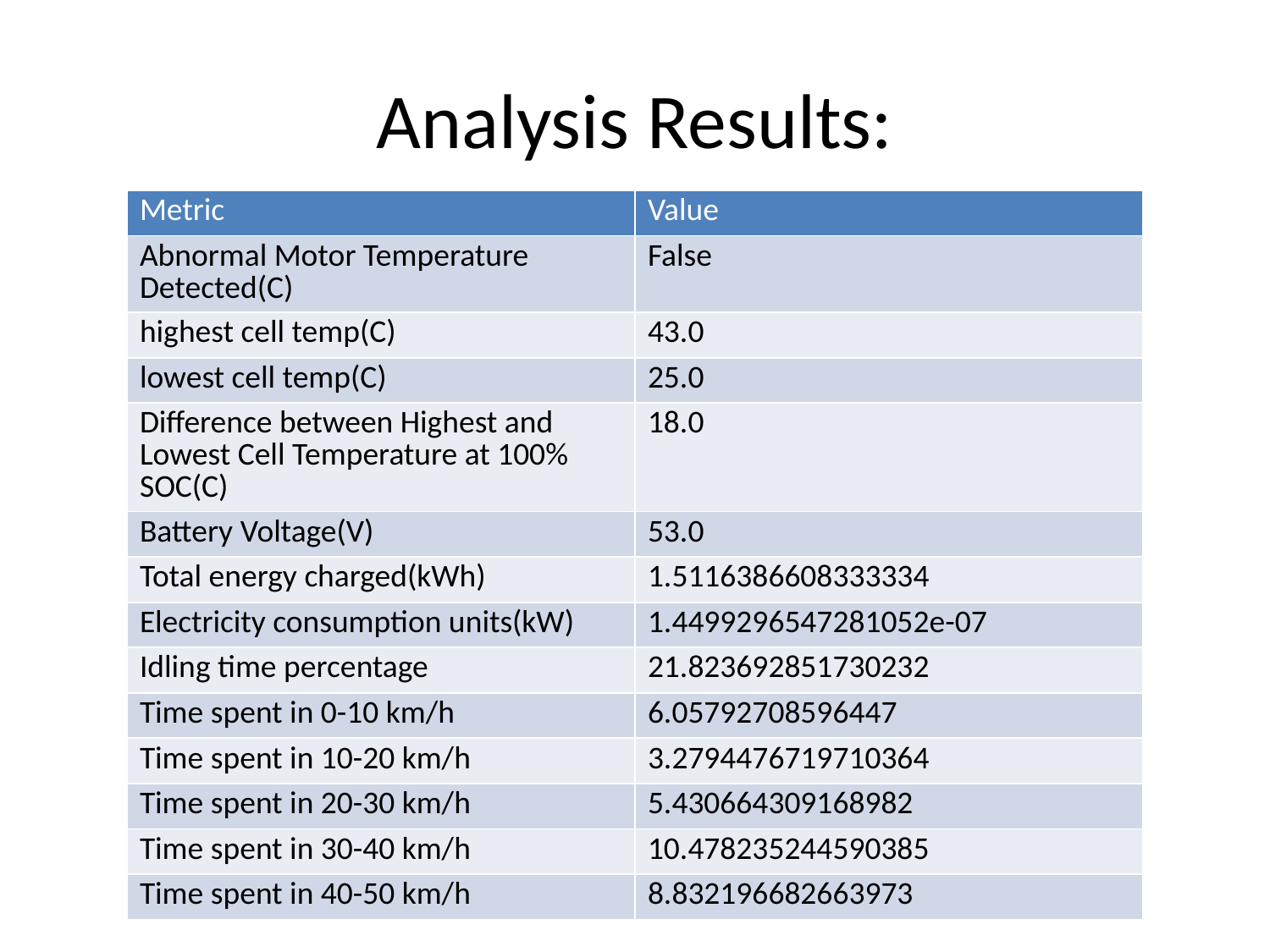

# Analysis Results:
| Metric | Value |
| --- | --- |
| Abnormal Motor Temperature Detected(C) | False |
| highest cell temp(C) | 43.0 |
| lowest cell temp(C) | 25.0 |
| Difference between Highest and Lowest Cell Temperature at 100% SOC(C) | 18.0 |
| Battery Voltage(V) | 53.0 |
| Total energy charged(kWh) | 1.5116386608333334 |
| Electricity consumption units(kW) | 1.4499296547281052e-07 |
| Idling time percentage | 21.823692851730232 |
| Time spent in 0-10 km/h | 6.05792708596447 |
| Time spent in 10-20 km/h | 3.2794476719710364 |
| Time spent in 20-30 km/h | 5.430664309168982 |
| Time spent in 30-40 km/h | 10.478235244590385 |
| Time spent in 40-50 km/h | 8.832196682663973 |